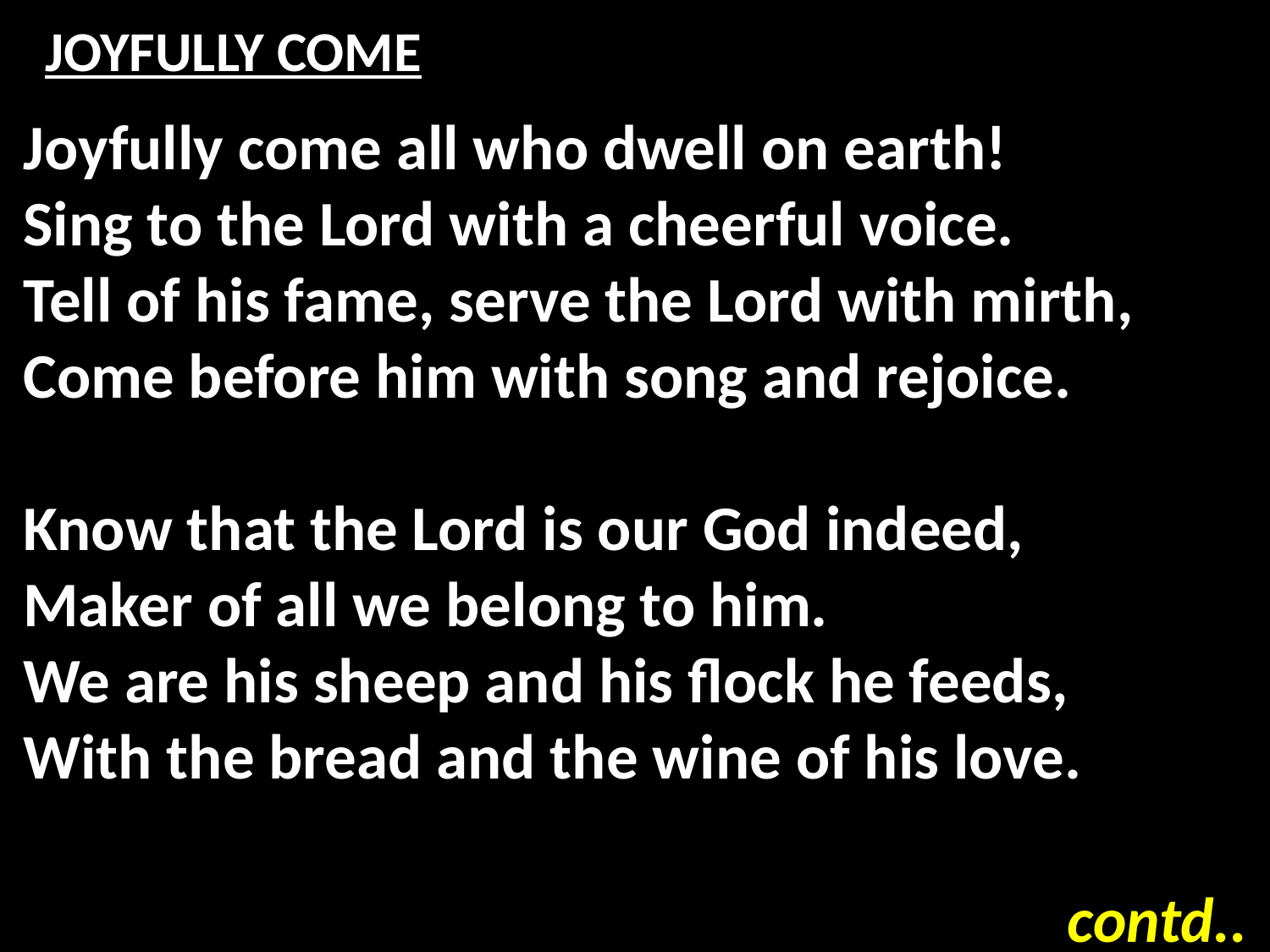

# JOYFULLY COME
Joyfully come all who dwell on earth!
Sing to the Lord with a cheerful voice.
Tell of his fame, serve the Lord with mirth,
Come before him with song and rejoice.

Know that the Lord is our God indeed,
Maker of all we belong to him.
We are his sheep and his flock he feeds,
With the bread and the wine of his love.
contd..